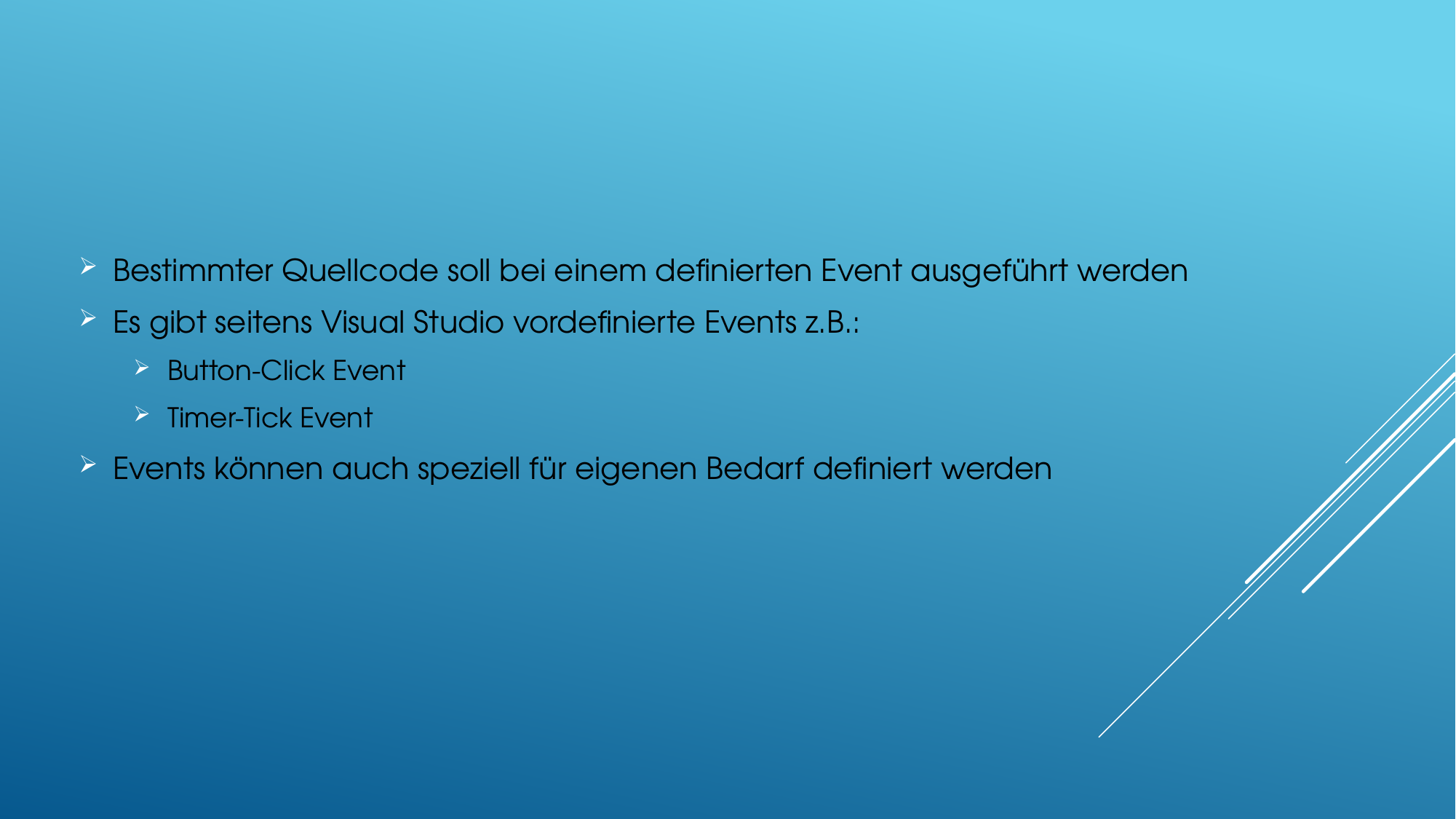

Bestimmter Quellcode soll bei einem definierten Event ausgeführt werden
Es gibt seitens Visual Studio vordefinierte Events z.B.:
Button-Click Event
Timer-Tick Event
Events können auch speziell für eigenen Bedarf definiert werden